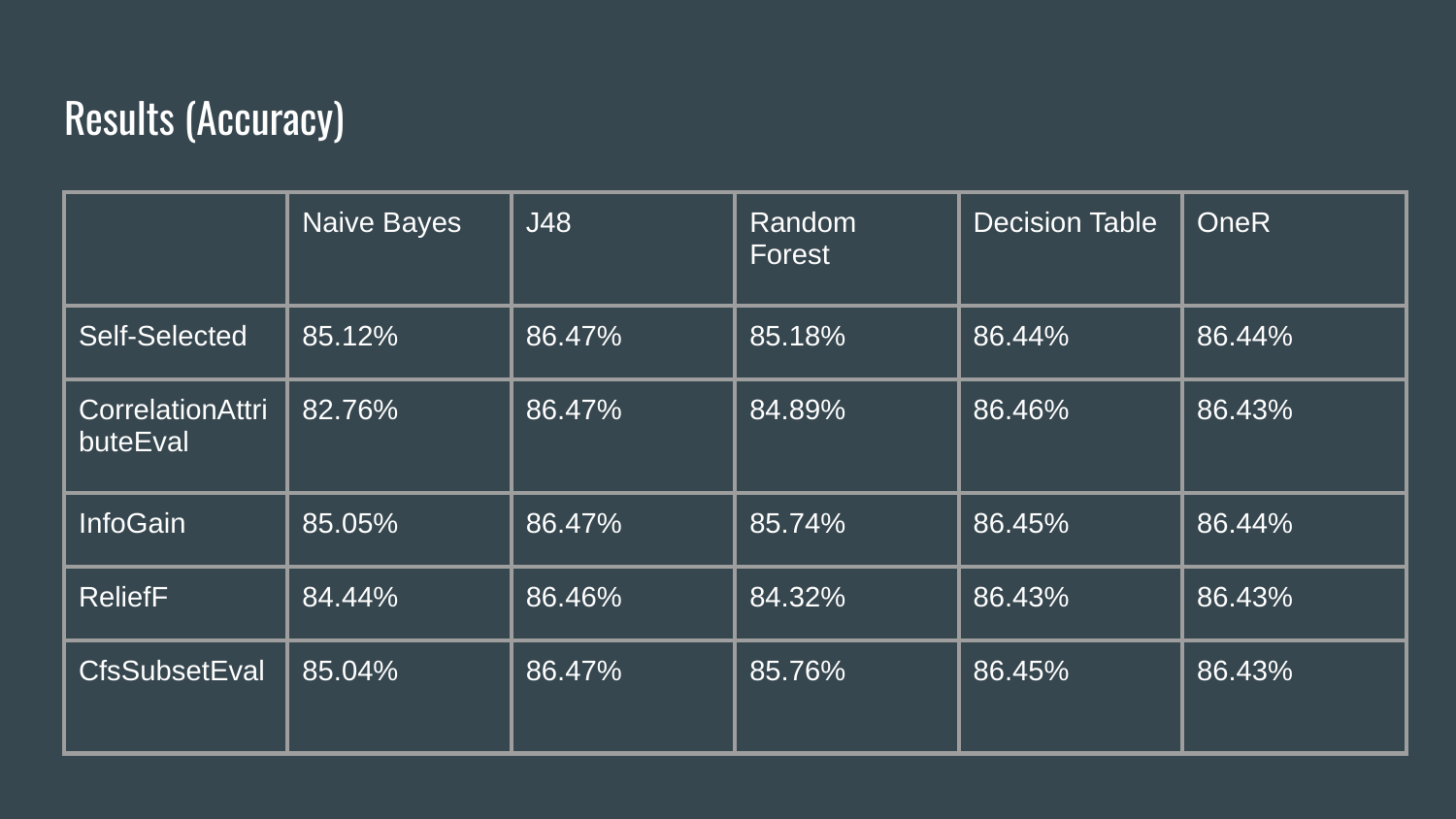

# Results (Accuracy)
|  | Naive Bayes | J48 | Random Forest | Decision Table | OneR |
| --- | --- | --- | --- | --- | --- |
| Self-Selected | 85.12% | 86.47% | 85.18% | 86.44% | 86.44% |
| CorrelationAttributeEval | 82.76% | 86.47% | 84.89% | 86.46% | 86.43% |
| InfoGain | 85.05% | 86.47% | 85.74% | 86.45% | 86.44% |
| ReliefF | 84.44% | 86.46% | 84.32% | 86.43% | 86.43% |
| CfsSubsetEval | 85.04% | 86.47% | 85.76% | 86.45% | 86.43% |